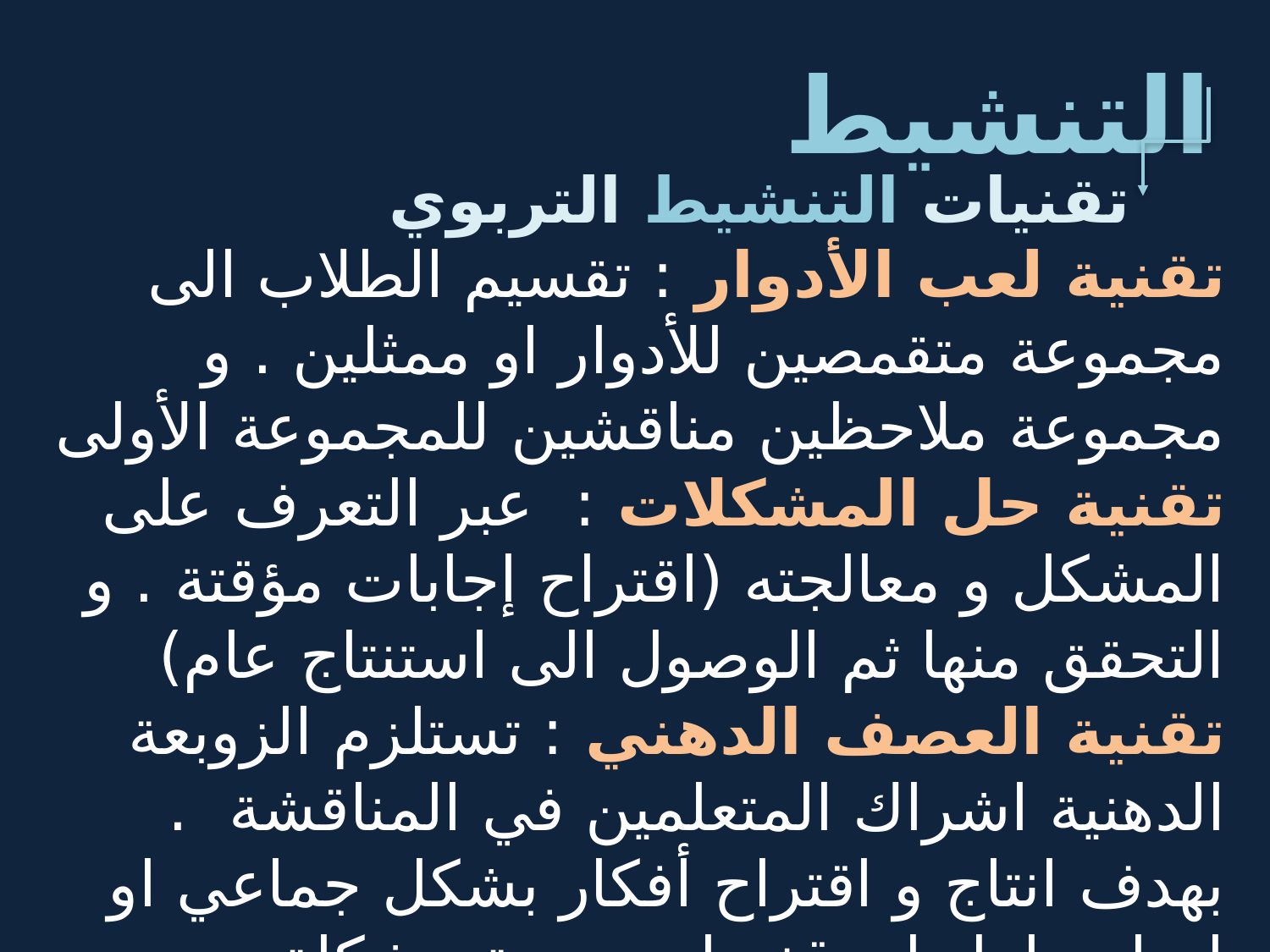

التنشيط
تقنيات التنشيط التربوي
تقنية لعب الأدوار : تقسيم الطلاب الى مجموعة متقمصين للأدوار او ممثلين . و مجموعة ملاحظين مناقشين للمجموعة الأولى
تقنية حل المشكلات :  عبر التعرف على المشكل و معالجته (اقتراح إجابات مؤقتة . و التحقق منها ثم الوصول الى استنتاج عام)
تقنية العصف الدهني : تستلزم الزوبعة الدهنية اشراك المتعلمين في المناقشة  . بهدف انتاج و اقتراح أفكار بشكل جماعي او إيجاد حلول لموقف او وضعية مشكلة
تقنية المائدة المستديرة : يفرق الاستاد التلاميذ الى مجموعات تتكون من 5 الى 9 افراد. ويقترح عليهم موضوعا يبدي كل واحد رايه بالتناوب.